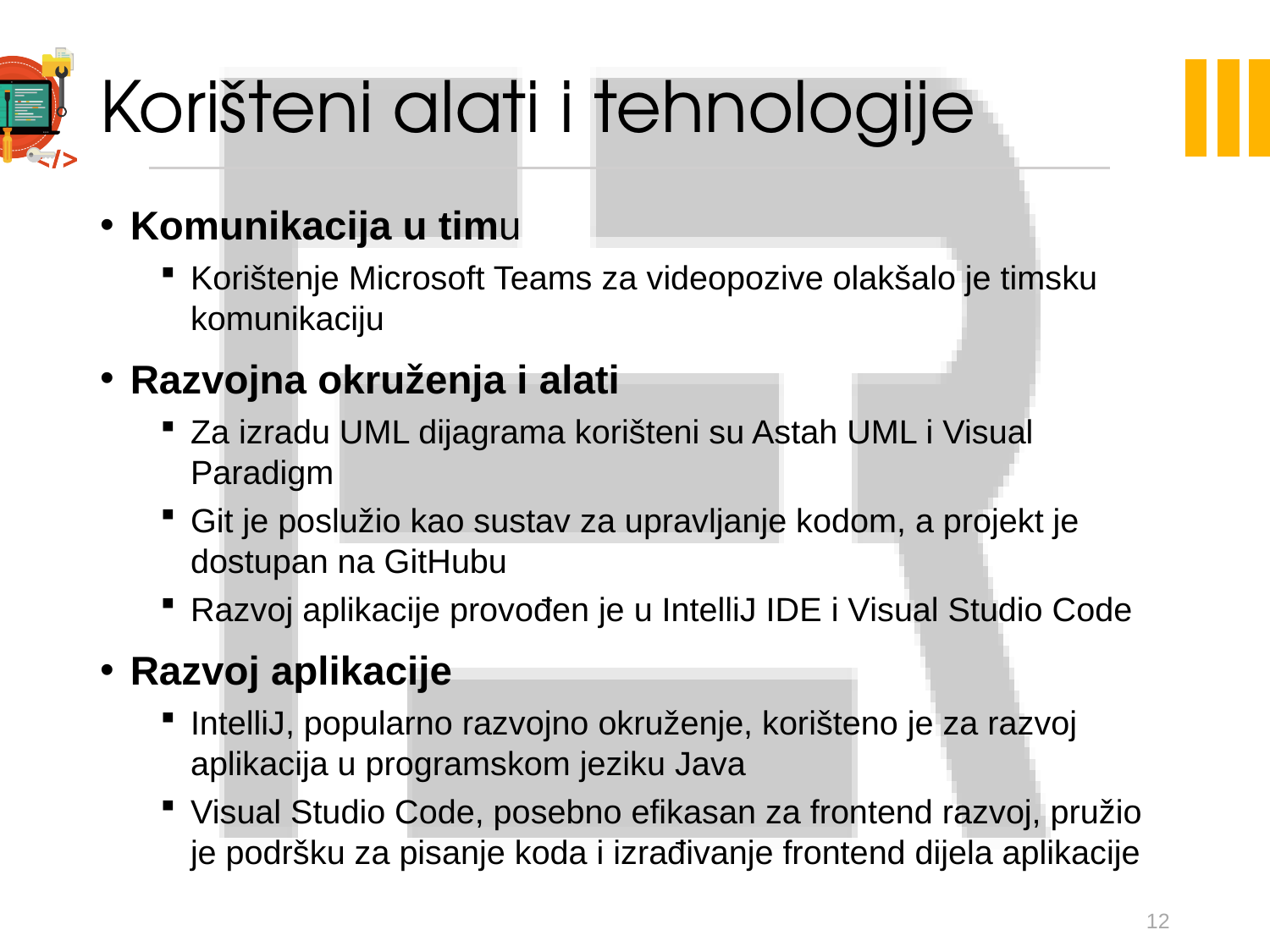

# Korišteni alati i tehnologije
Komunikacija u timu
Korištenje Microsoft Teams za videopozive olakšalo je timsku komunikaciju
Razvojna okruženja i alati
Za izradu UML dijagrama korišteni su Astah UML i Visual Paradigm
Git je poslužio kao sustav za upravljanje kodom, a projekt je dostupan na GitHubu
Razvoj aplikacije provođen je u IntelliJ IDE i Visual Studio Code
Razvoj aplikacije
IntelliJ, popularno razvojno okruženje, korišteno je za razvoj aplikacija u programskom jeziku Java
Visual Studio Code, posebno efikasan za frontend razvoj, pružio je podršku za pisanje koda i izrađivanje frontend dijela aplikacije
12